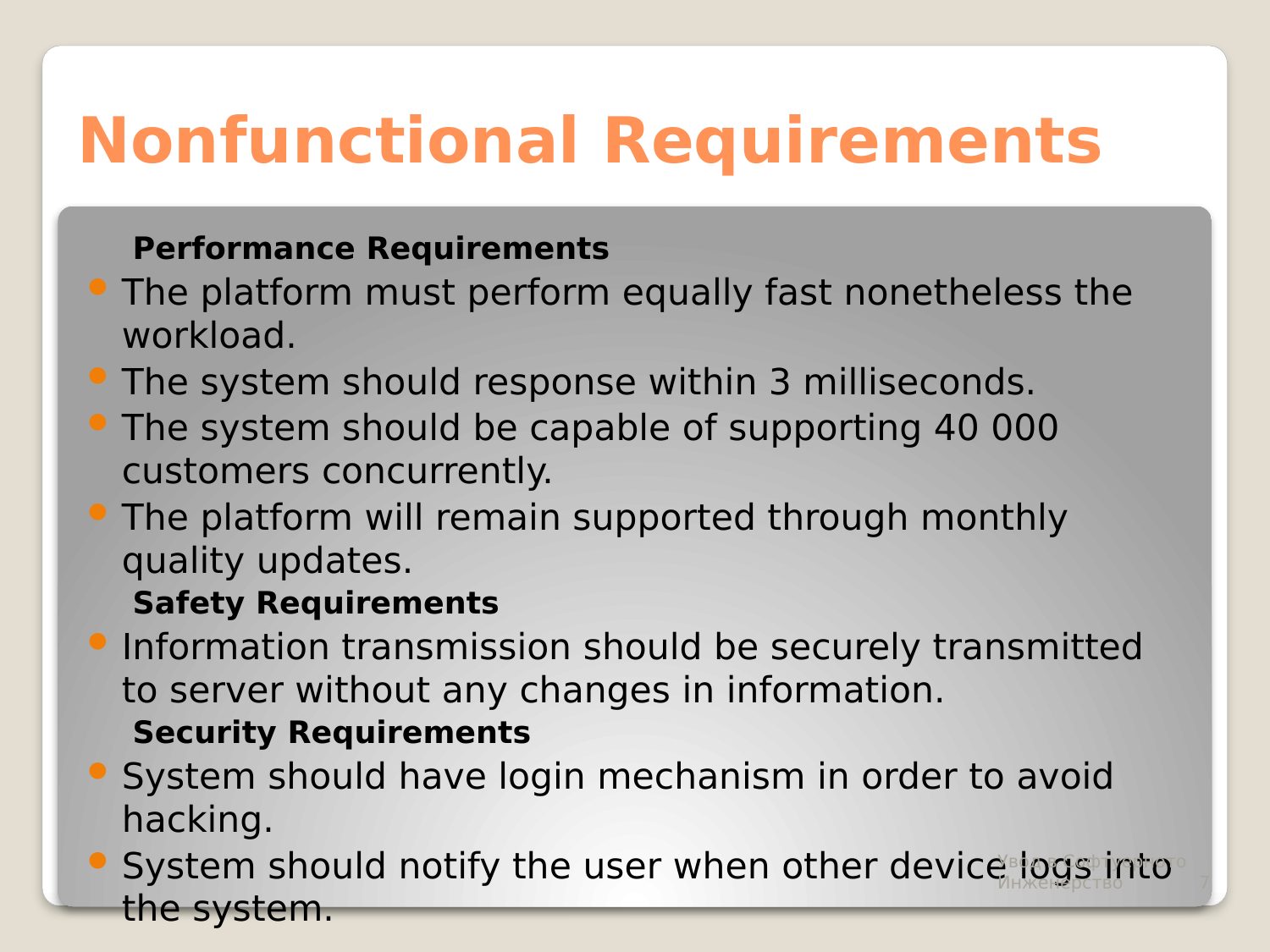

# Nonfunctional Requirements
Performance Requirements
The platform must perform equally fast nonetheless the workload.
The system should response within 3 milliseconds.
The system should be capable of supporting 40 000 customers concurrently.
The platform will remain supported through monthly quality updates.
Safety Requirements
Information transmission should be securely transmitted to server without any changes in information.
Security Requirements
System should have login mechanism in order to avoid hacking.
System should notify the user when other device logs into the system.

Увод в Софтуерното Инженерство
7